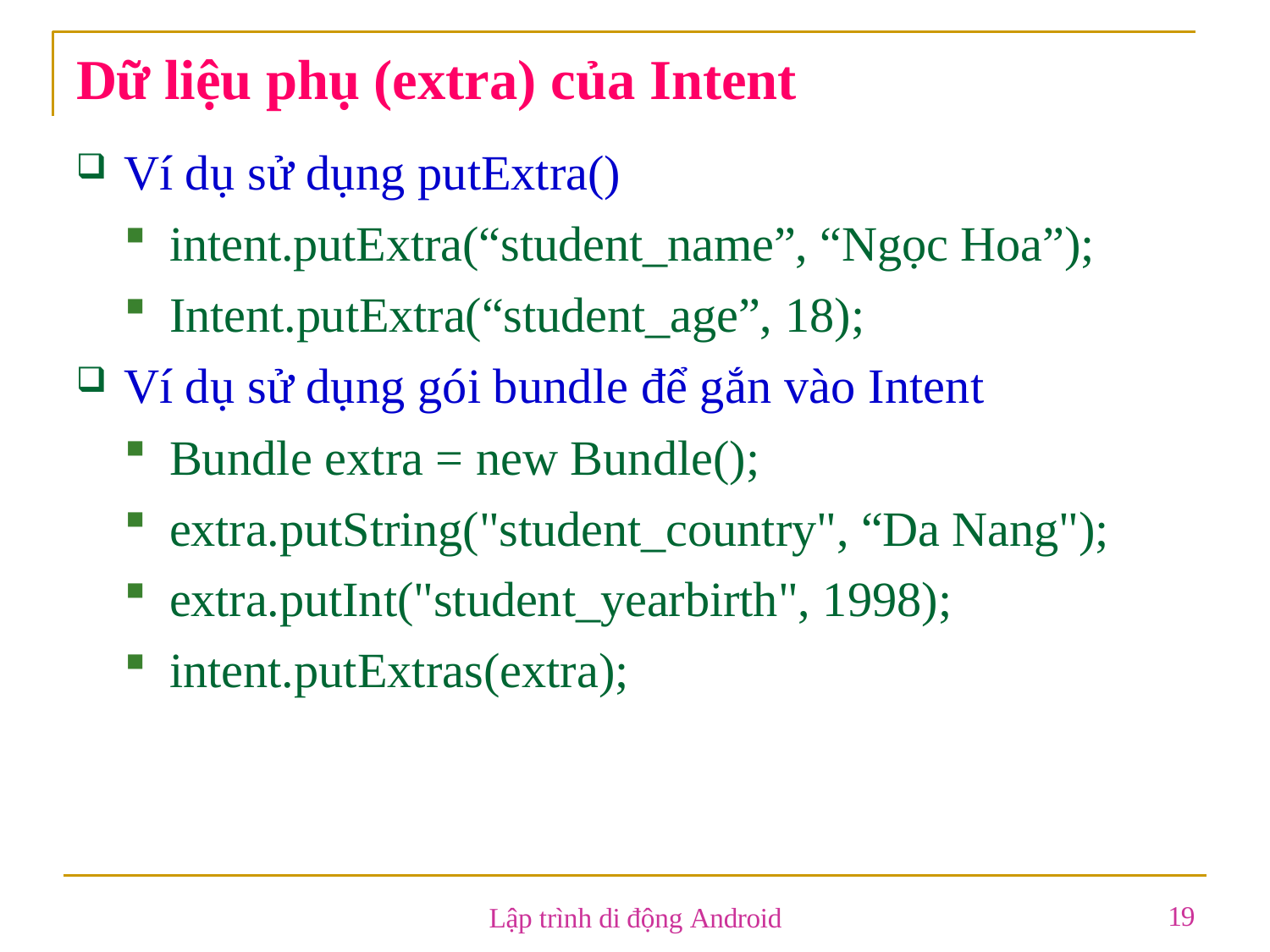

# Dữ liệu phụ (extra) của Intent
Ví dụ sử dụng putExtra()
intent.putExtra(“student_name”, “Ngọc Hoa”);
Intent.putExtra(“student_age”, 18);
Ví dụ sử dụng gói bundle để gắn vào Intent
Bundle extra = new Bundle();
extra.putString("student_country", “Da Nang");
extra.putInt("student_yearbirth", 1998);
intent.putExtras(extra);
19
Lập trình di động Android